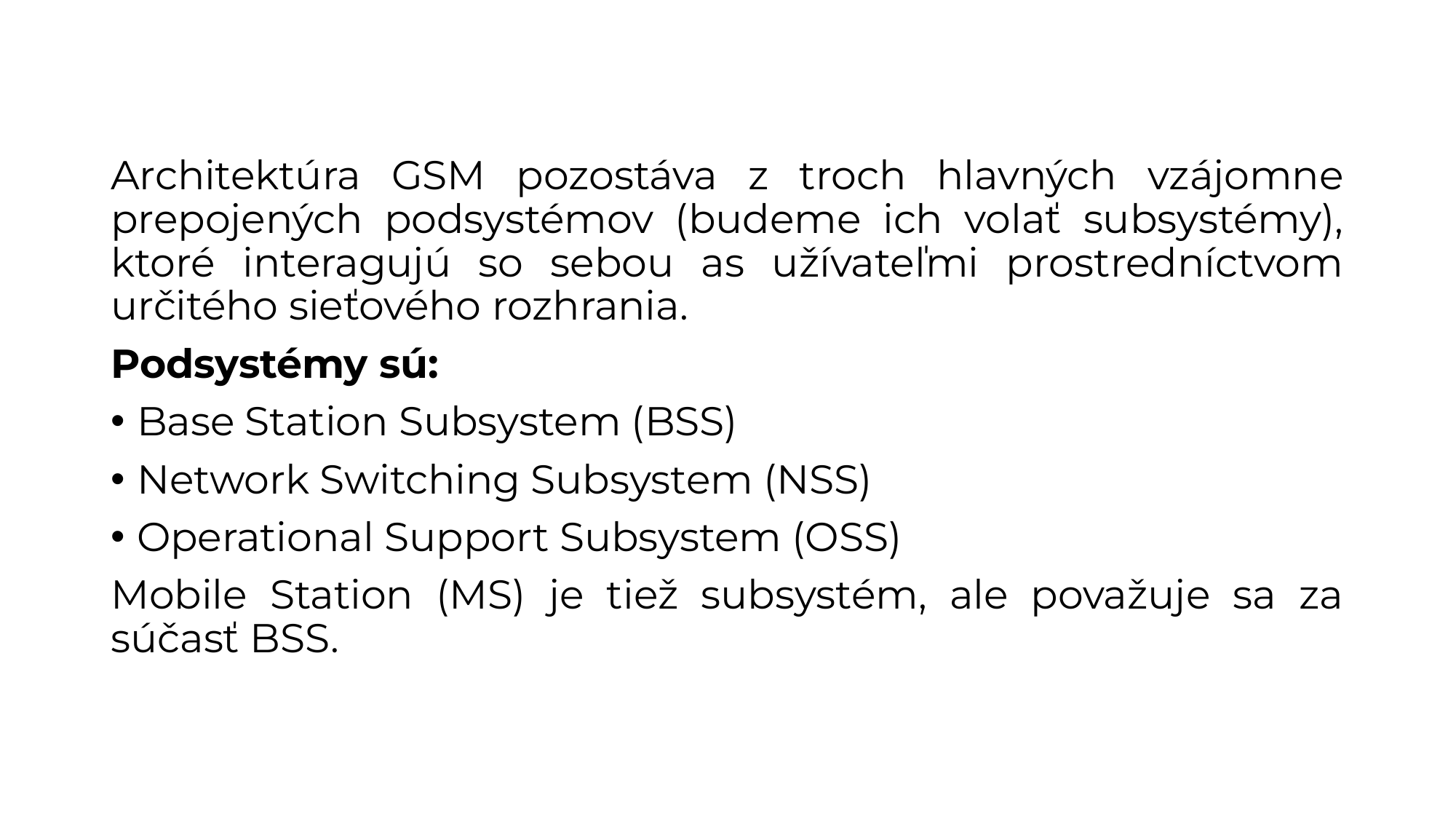

Architektúra GSM pozostáva z troch hlavných vzájomne prepojených podsystémov (budeme ich volať subsystémy), ktoré interagujú so sebou as užívateľmi prostredníctvom určitého sieťového rozhrania.
Podsystémy sú:
Base Station Subsystem (BSS)
Network Switching Subsystem (NSS)
Operational Support Subsystem (OSS)
Mobile Station (MS) je tiež subsystém, ale považuje sa za súčasť BSS.